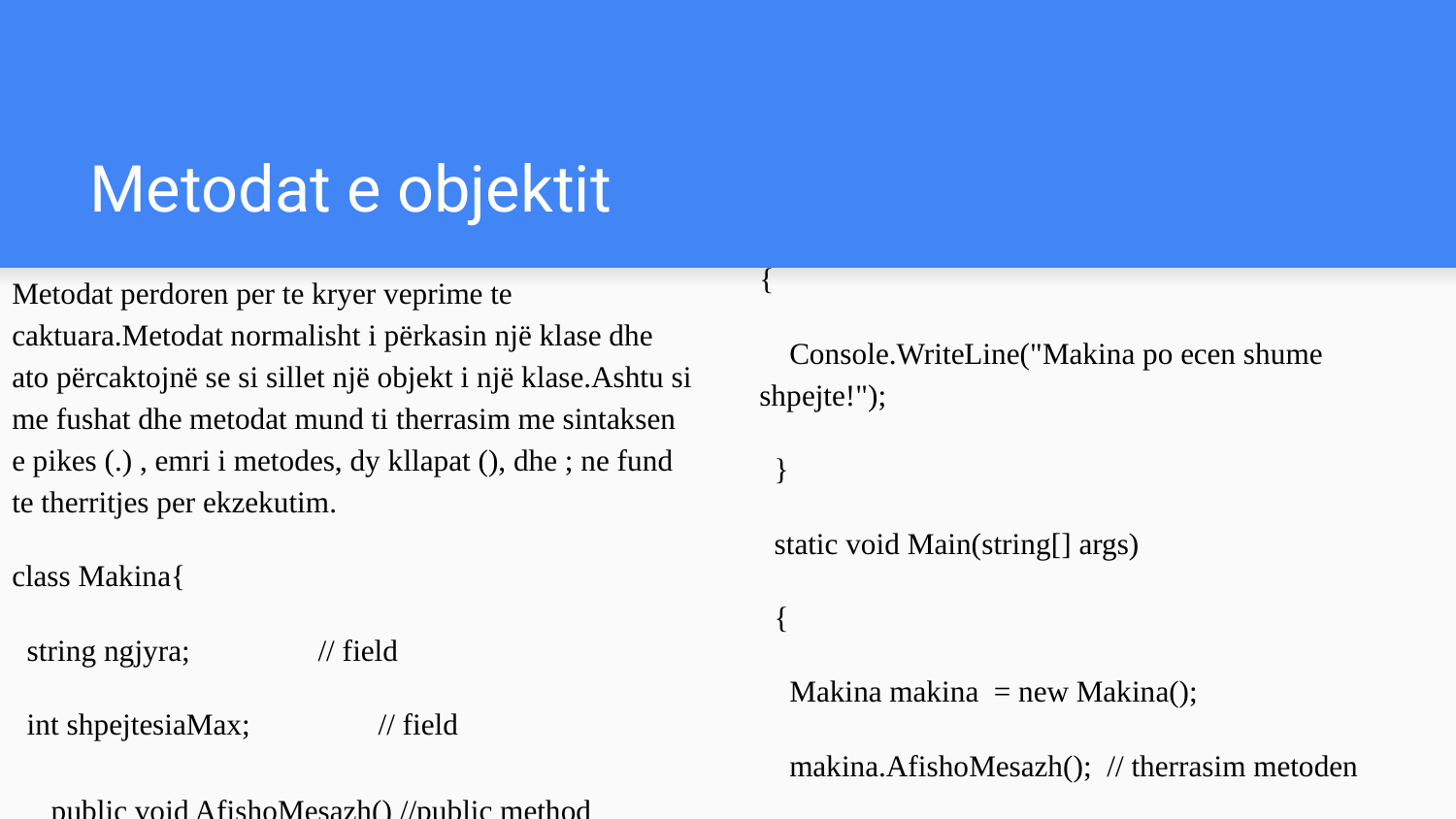

# Metodat e objektit
{
    Console.WriteLine("Makina po ecen shume shpejte!");
  }
  static void Main(string[] args)
  {
    Makina makina  = new Makina();
    makina.AfishoMesazh();  // therrasim metoden
  }}

Metodat perdoren per te kryer veprime te caktuara.Metodat normalisht i përkasin një klase dhe ato përcaktojnë se si sillet një objekt i një klase.Ashtu si me fushat dhe metodat mund ti therrasim me sintaksen e pikes (.) , emri i metodes, dy kllapat (), dhe ; ne fund te therritjes per ekzekutim.
class Makina{
  string ngjyra;                 // field
  int shpejtesiaMax;                 // field
  public void AfishoMesazh() //public method